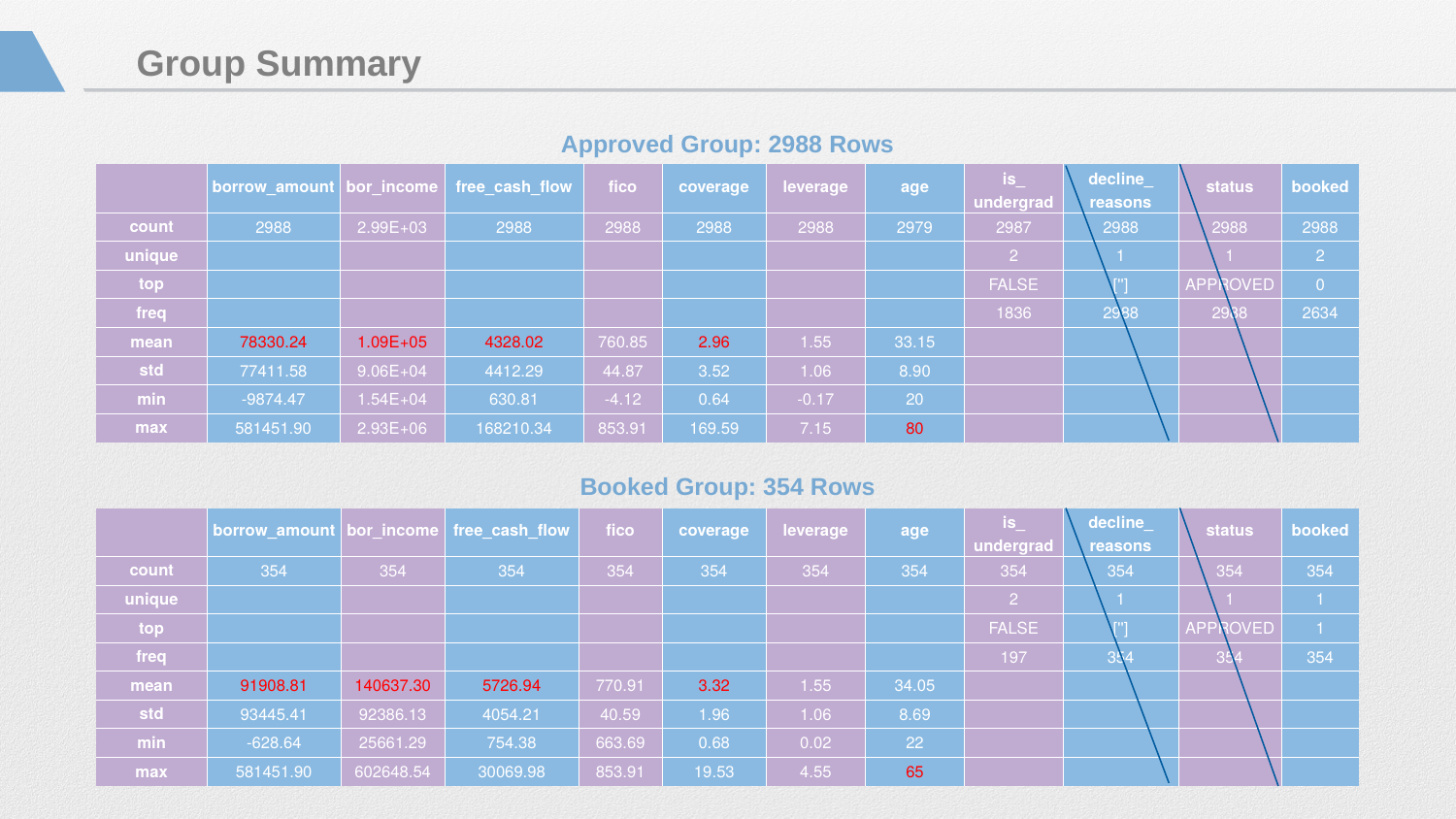

Group Summary
Approved Group: 2988 Rows
|  | borrow\_amount | bor\_income | free\_cash\_flow | fico | coverage | leverage | age | is\_ undergrad | decline\_ reasons | status | booked |
| --- | --- | --- | --- | --- | --- | --- | --- | --- | --- | --- | --- |
| count | 2988 | 2.99E+03 | 2988 | 2988 | 2988 | 2988 | 2979 | 2987 | 2988 | 2988 | 2988 |
| unique |  |  |  |  |  |  |  | 2 | 1 | 1 | 2 |
| top |  |  |  |  |  |  |  | FALSE | [''] | APPROVED | 0 |
| freq |  |  |  |  |  |  |  | 1836 | 2988 | 2988 | 2634 |
| mean | 78330.24 | 1.09E+05 | 4328.02 | 760.85 | 2.96 | 1.55 | 33.15 |  |  |  |  |
| std | 77411.58 | 9.06E+04 | 4412.29 | 44.87 | 3.52 | 1.06 | 8.90 |  |  |  |  |
| min | -9874.47 | 1.54E+04 | 630.81 | -4.12 | 0.64 | -0.17 | 20 |  |  |  |  |
| max | 581451.90 | 2.93E+06 | 168210.34 | 853.91 | 169.59 | 7.15 | 80 |  |  |  |  |
Booked Group: 354 Rows
|  | borrow\_amount | bor\_income | free\_cash\_flow | fico | coverage | leverage | age | is\_ undergrad | decline\_ reasons | status | booked |
| --- | --- | --- | --- | --- | --- | --- | --- | --- | --- | --- | --- |
| count | 354 | 354 | 354 | 354 | 354 | 354 | 354 | 354 | 354 | 354 | 354 |
| unique |  |  |  |  |  |  |  | 2 | 1 | 1 | 1 |
| top |  |  |  |  |  |  |  | FALSE | [''] | APPROVED | 1 |
| freq |  |  |  |  |  |  |  | 197 | 354 | 354 | 354 |
| mean | 91908.81 | 140637.30 | 5726.94 | 770.91 | 3.32 | 1.55 | 34.05 |  |  |  |  |
| std | 93445.41 | 92386.13 | 4054.21 | 40.59 | 1.96 | 1.06 | 8.69 |  |  |  |  |
| min | -628.64 | 25661.29 | 754.38 | 663.69 | 0.68 | 0.02 | 22 |  |  |  |  |
| max | 581451.90 | 602648.54 | 30069.98 | 853.91 | 19.53 | 4.55 | 65 |  |  |  |  |